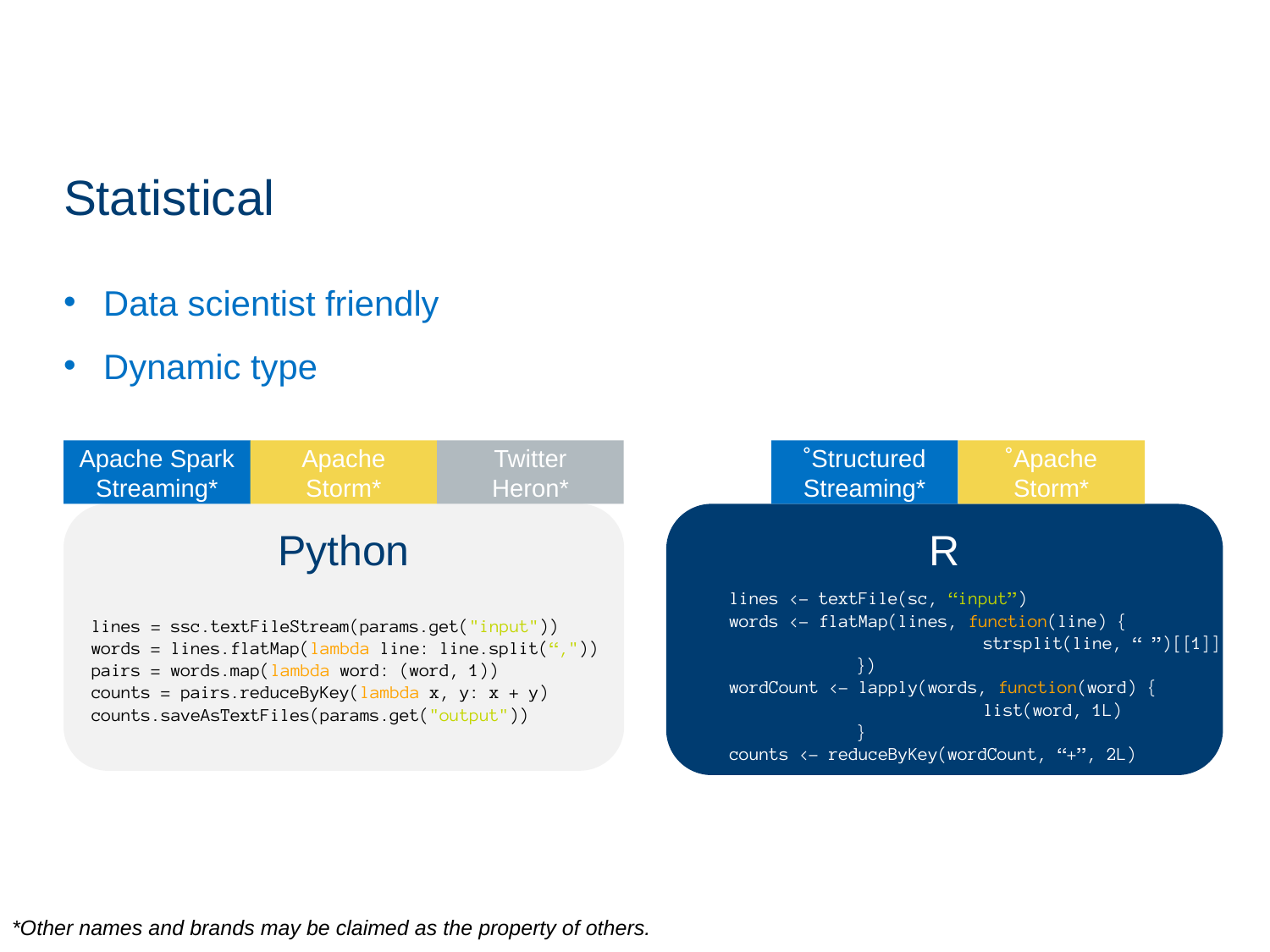

Statistical
Data scientist friendly
Dynamic type
Apache Spark Streaming*
Apache
Storm*
Twitter
Heron*
˚Structured
Streaming*
˚Apache
Storm*
Python
R
lines <- textFile(sc, “input”)
words <- flatMap(lines, function(line) {
		strsplit(line, “ ”)[[1]]
	})
wordCount <- lapply(words, function(word) {
		list(word, 1L)
	}
counts <- reduceByKey(wordCount, “+”, 2L)
lines = ssc.textFileStream(params.get("input"))
words = lines.flatMap(lambda line: line.split(“,"))
pairs = words.map(lambda word: (word, 1))
counts = pairs.reduceByKey(lambda x, y: x + y)
counts.saveAsTextFiles(params.get("output"))

12
*Other names and brands may be claimed as the property of others.